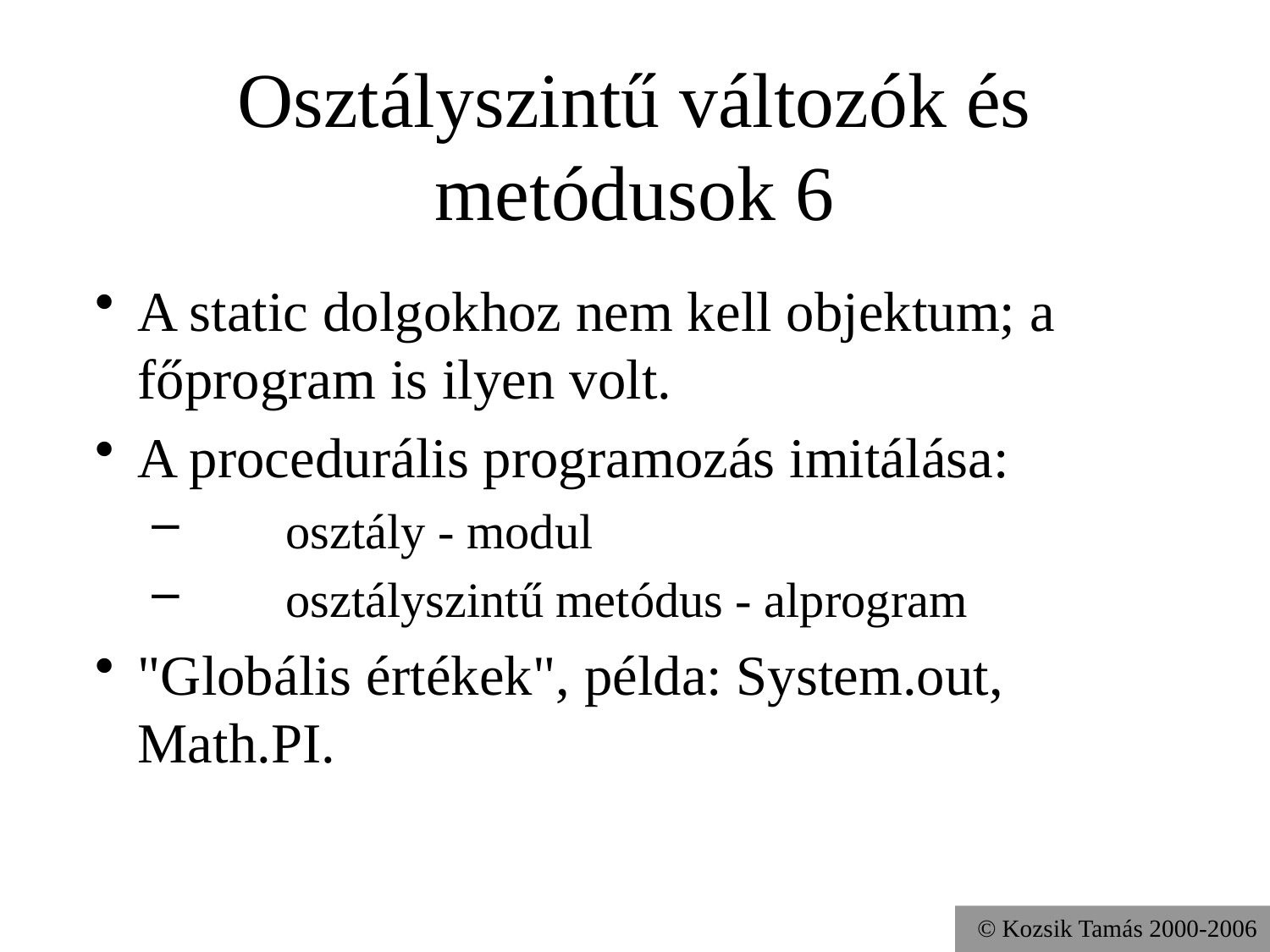

# Osztályszintű változók és metódusok 6
A static dolgokhoz nem kell objektum; a főprogram is ilyen volt.
A procedurális programozás imitálása:
        osztály - modul
        osztályszintű metódus - alprogram
"Globális értékek", példa: System.out, Math.PI.
© Kozsik Tamás 2000-2006